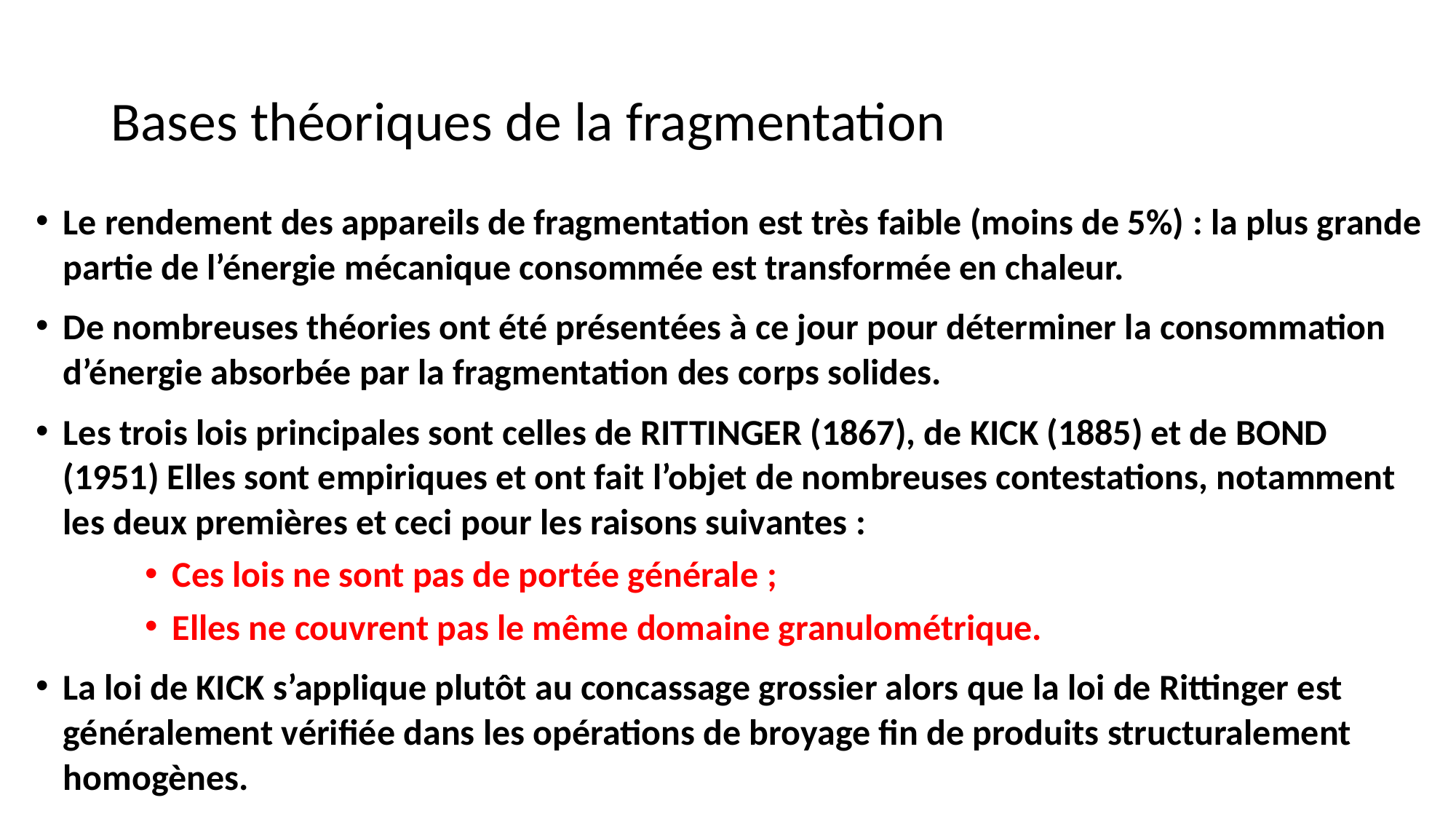

# Bases théoriques de la fragmentation
Le rendement des appareils de fragmentation est très faible (moins de 5%) : la plus grande partie de l’énergie mécanique consommée est transformée en chaleur.
De nombreuses théories ont été présentées à ce jour pour déterminer la consommation d’énergie absorbée par la fragmentation des corps solides.
Les trois lois principales sont celles de RITTINGER (1867), de KICK (1885) et de BOND  (1951) Elles sont empiriques et ont fait l’objet de nombreuses contestations, notamment les deux premières et ceci pour les raisons suivantes :
Ces lois ne sont pas de portée générale ;
Elles ne couvrent pas le même domaine granulométrique.
La loi de KICK s’applique plutôt au concassage grossier alors que la loi de Rittinger est généralement vérifiée dans les opérations de broyage fin de produits structuralement homogènes.